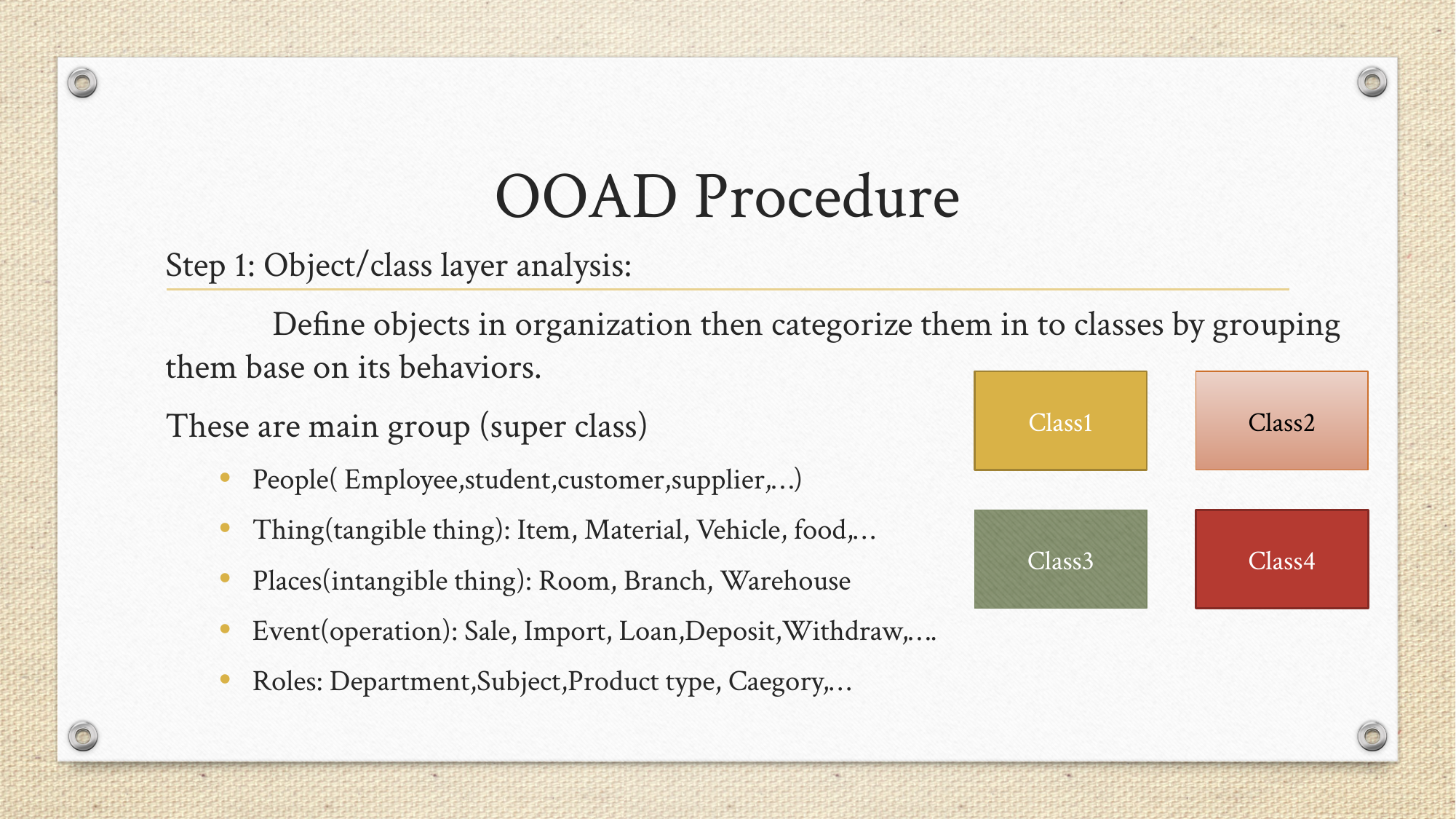

# OOAD Procedure
Step 1: Object/class layer analysis:
	Define objects in organization then categorize them in to classes by grouping them base on its behaviors.
These are main group (super class)
People( Employee,student,customer,supplier,…)
Thing(tangible thing): Item, Material, Vehicle, food,…
Places(intangible thing): Room, Branch, Warehouse
Event(operation): Sale, Import, Loan,Deposit,Withdraw,….
Roles: Department,Subject,Product type, Caegory,…
Class1
Class2
Class3
Class4